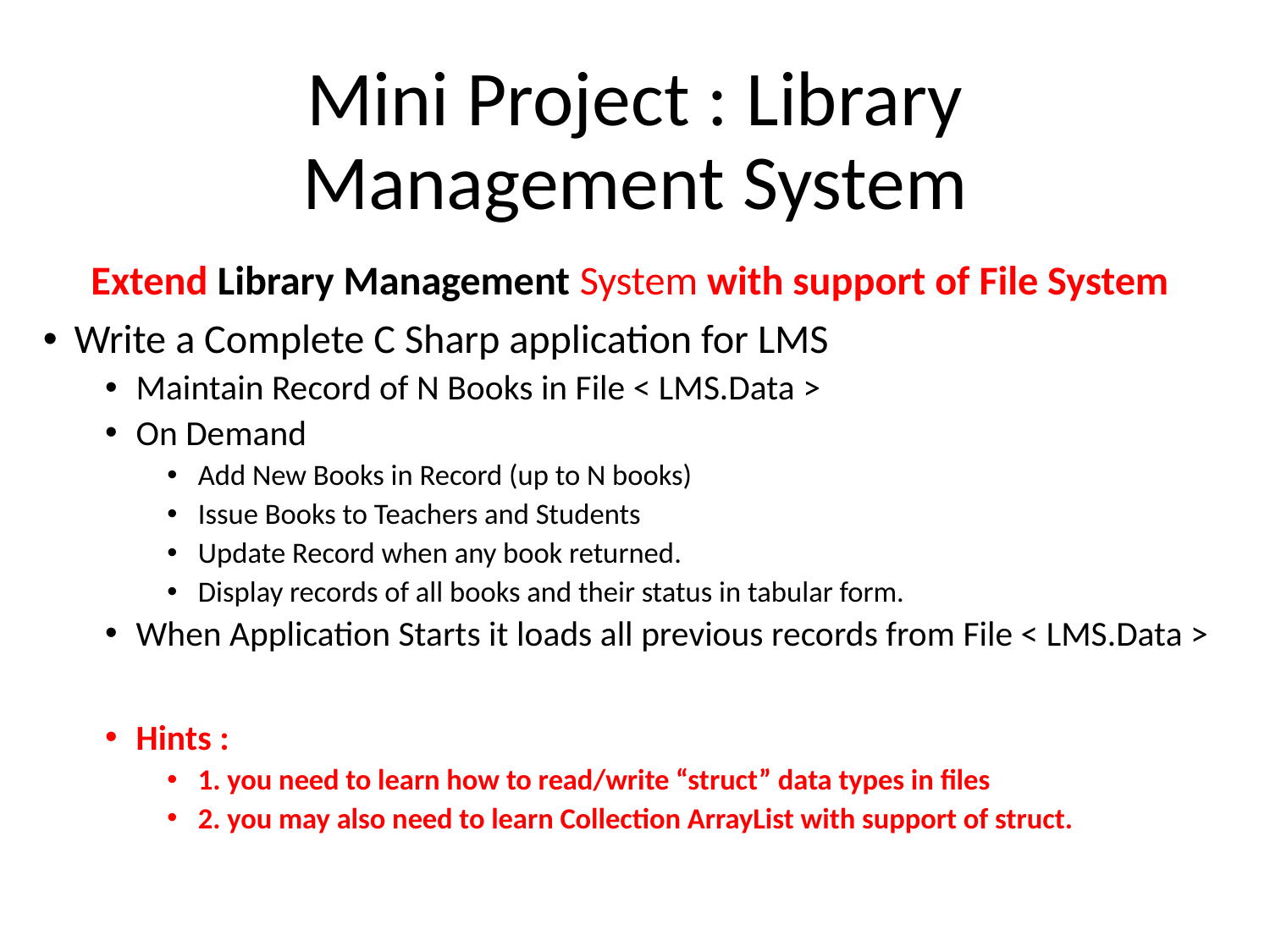

# Mini Project : Library Management System
Extend Library Management System with support of File System
Write a Complete C Sharp application for LMS
Maintain Record of N Books in File < LMS.Data >
On Demand
Add New Books in Record (up to N books)
Issue Books to Teachers and Students
Update Record when any book returned.
Display records of all books and their status in tabular form.
When Application Starts it loads all previous records from File < LMS.Data >

Hints :
1. you need to learn how to read/write “struct” data types in files
2. you may also need to learn Collection ArrayList with support of struct.